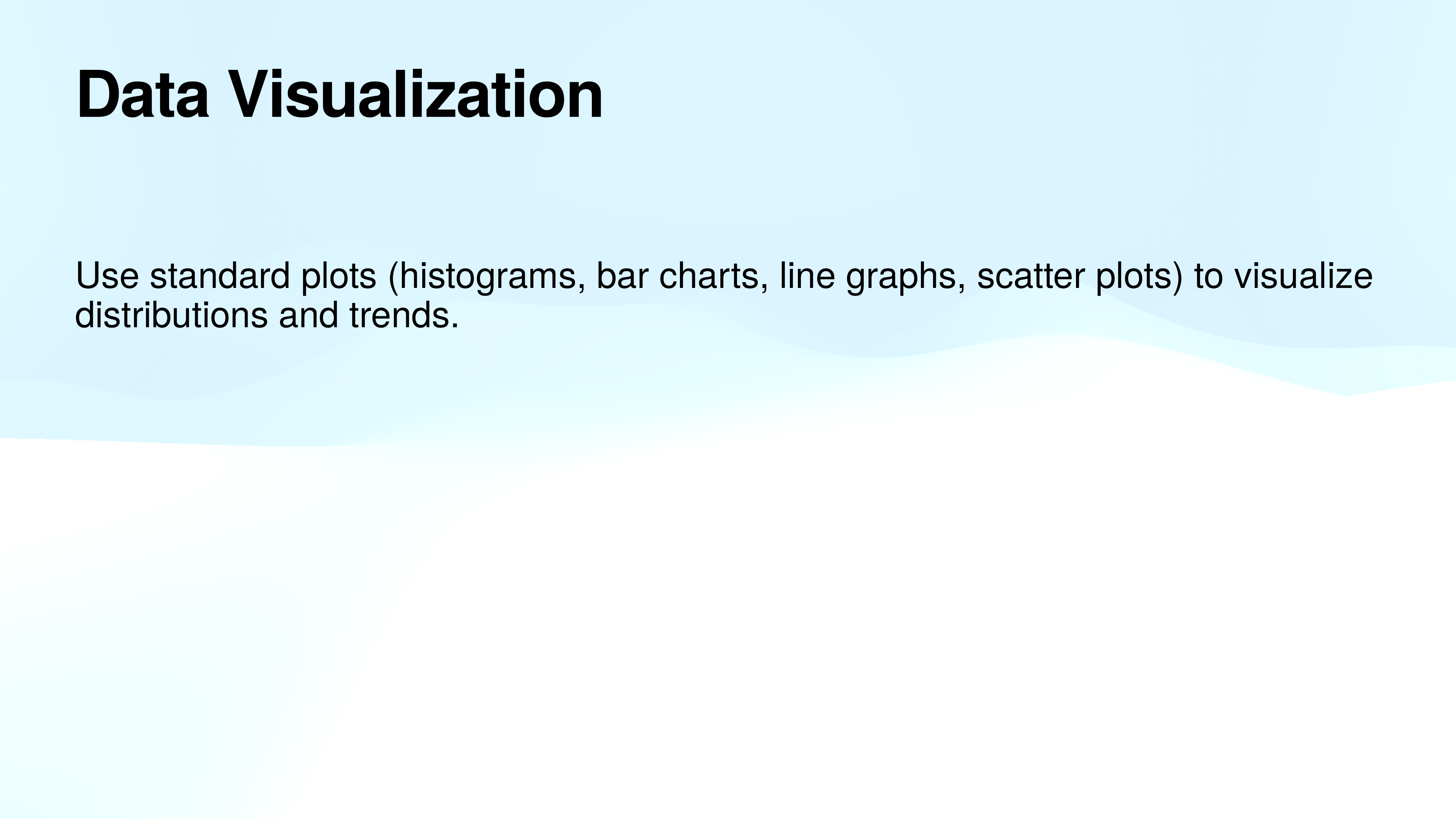

# Data Visualization
Use standard plots (histograms, bar charts, line graphs, scatter plots) to visualize distributions and trends.